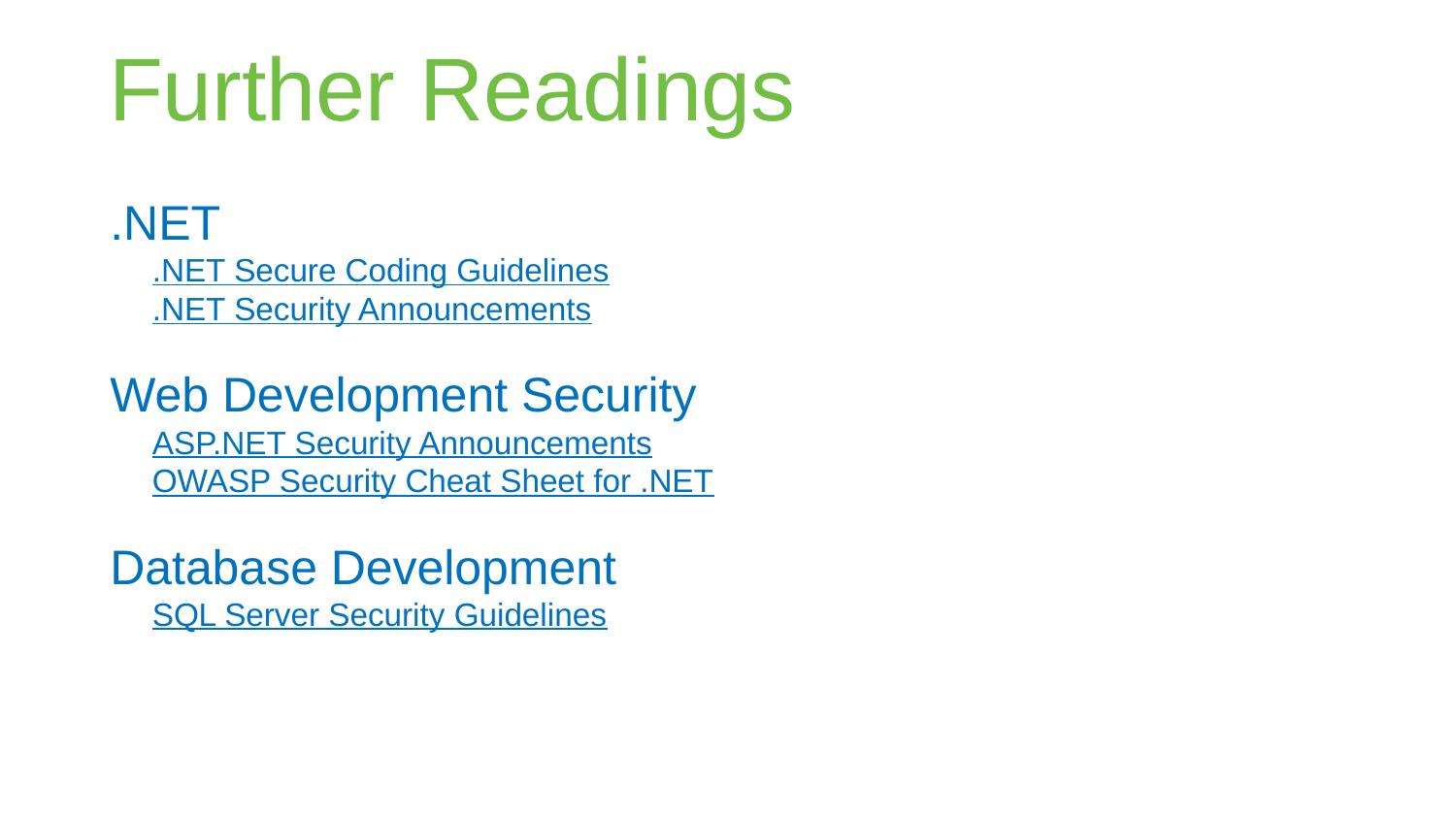

# Further Readings
.NET
.NET Secure Coding Guidelines
.NET Security Announcements
Web Development Security
ASP.NET Security Announcements
OWASP Security Cheat Sheet for .NET
Database Development
SQL Server Security Guidelines